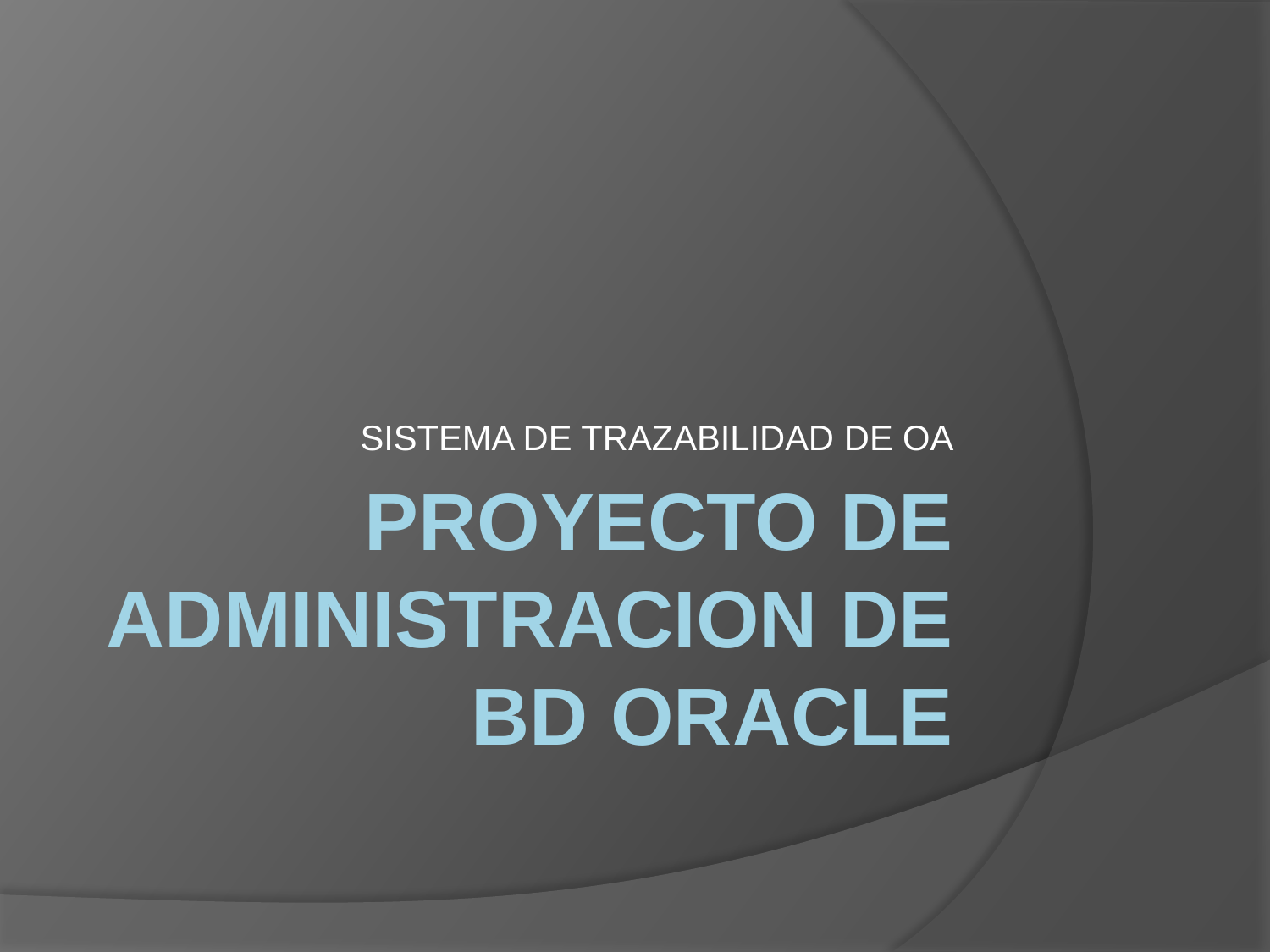

SISTEMA DE TRAZABILIDAD DE OA
# PROYECTO DE ADMINISTRACION DE BD ORACLE